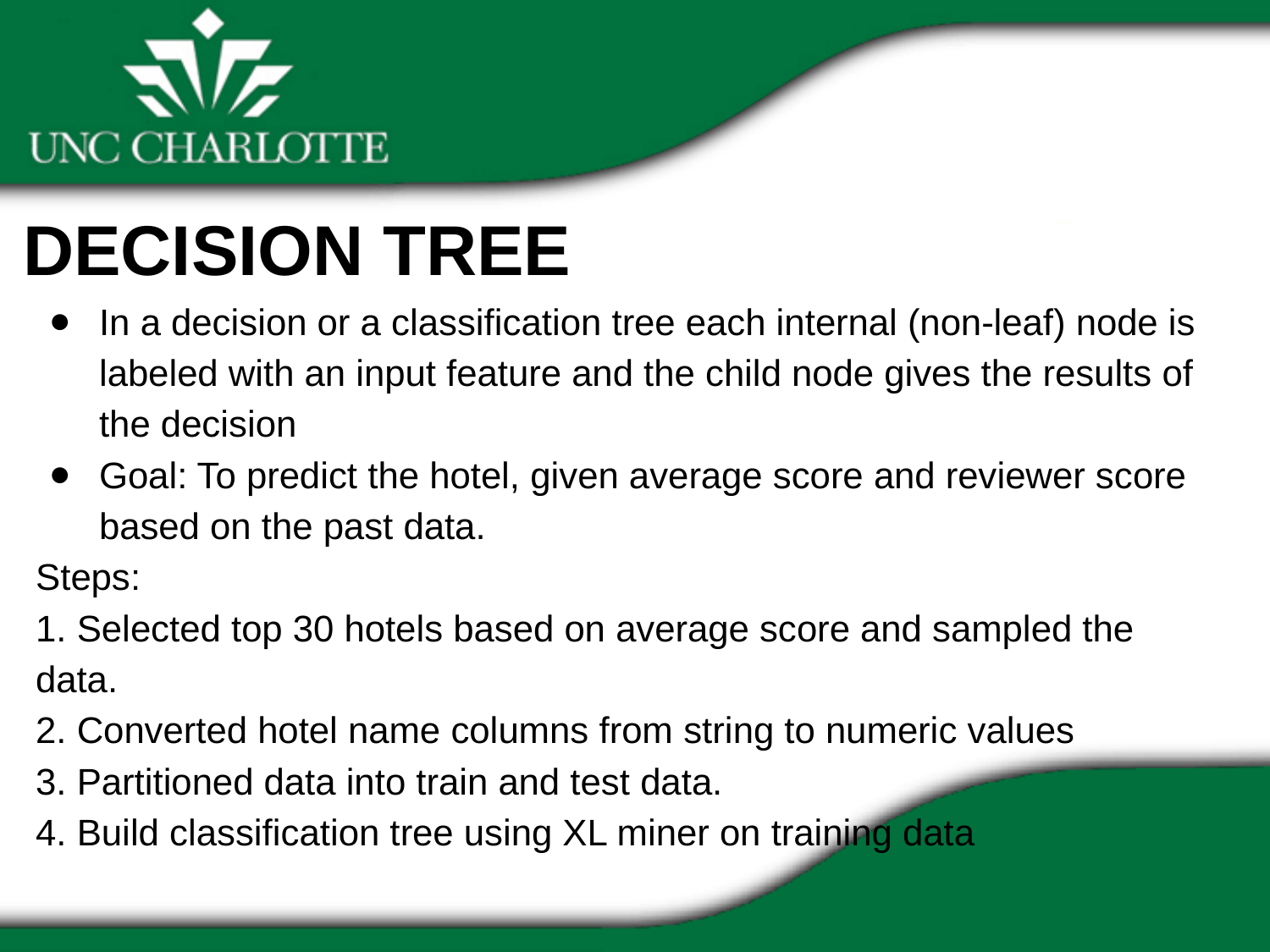

Decision Tree
In a decision or a classification tree each internal (non-leaf) node is labeled with an input feature and the child node gives the results of the decision
Goal: To predict the hotel, given average score and reviewer score based on the past data.
Steps:
1. Selected top 30 hotels based on average score and sampled the data.
2. Converted hotel name columns from string to numeric values
3. Partitioned data into train and test data.
4. Build classification tree using XL miner on training data